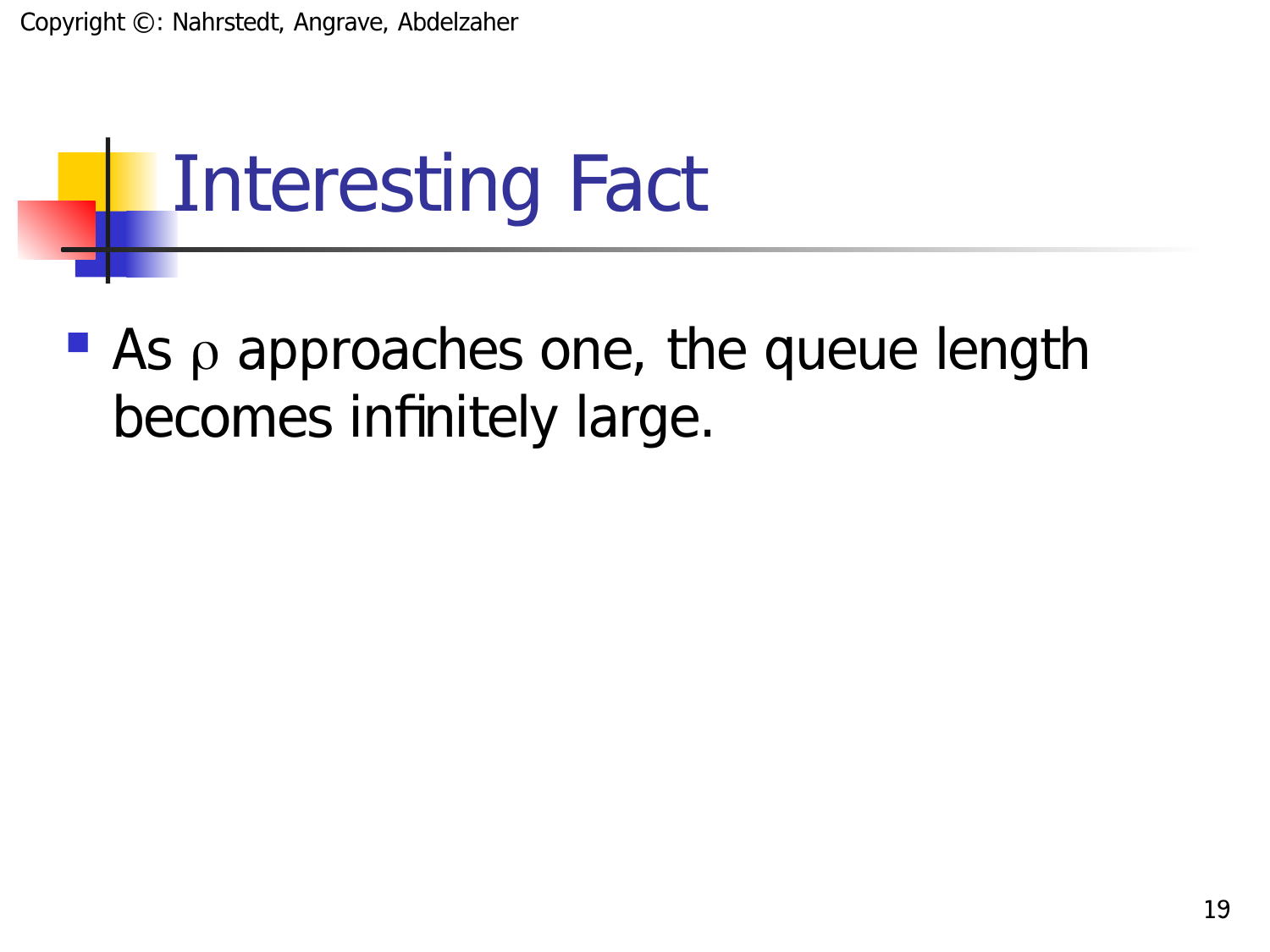

Copyright ©: Nahrstedt, Angrave, Abdelzaher
# Interesting Fact
As ρ approaches one, the queue length becomes infinitely large.
19